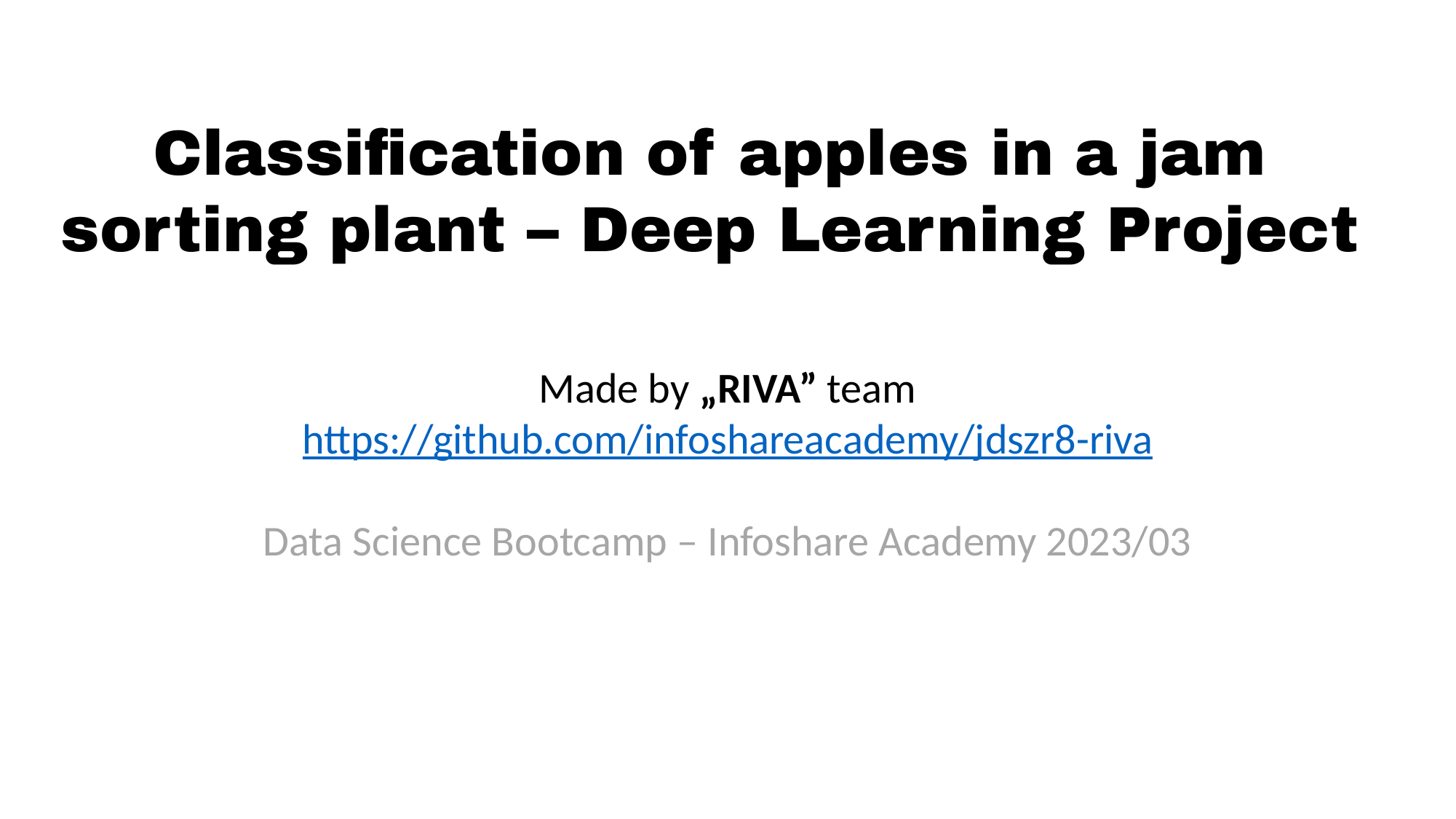

Classification of apples in a jam sorting plant – Deep Learning Project
Made by „RIVA” team
https://github.com/infoshareacademy/jdszr8-riva

Data Science Bootcamp – Infoshare Academy 2023/03